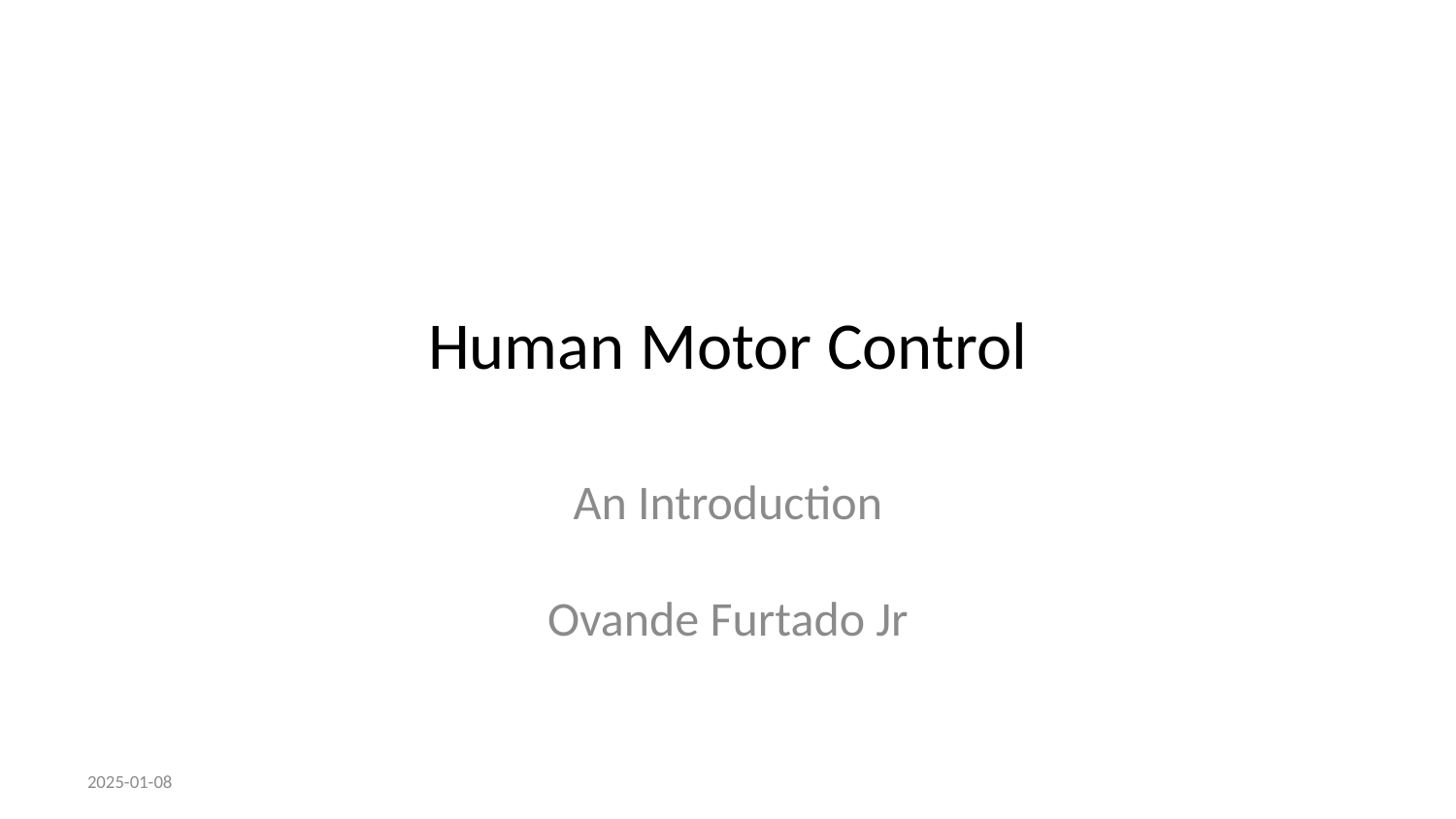

# Human Motor Control
An Introduction
Ovande Furtado Jr
2025-01-08